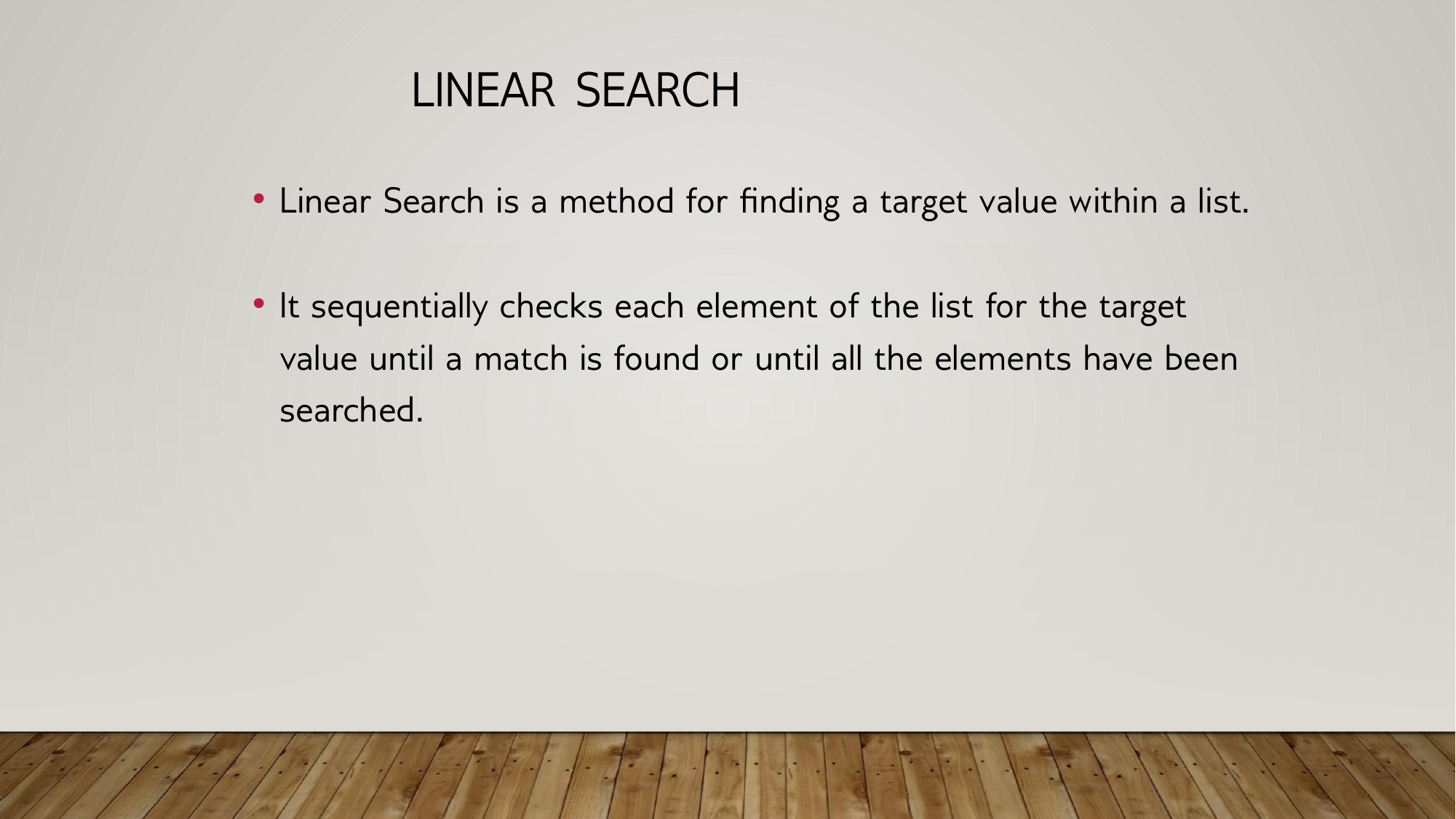

LINEAR SEARCH
Linear Search is a method for finding a target value within a list.

It sequentially checks each element of the list for the target value until a match is found or until all the elements have been searched.